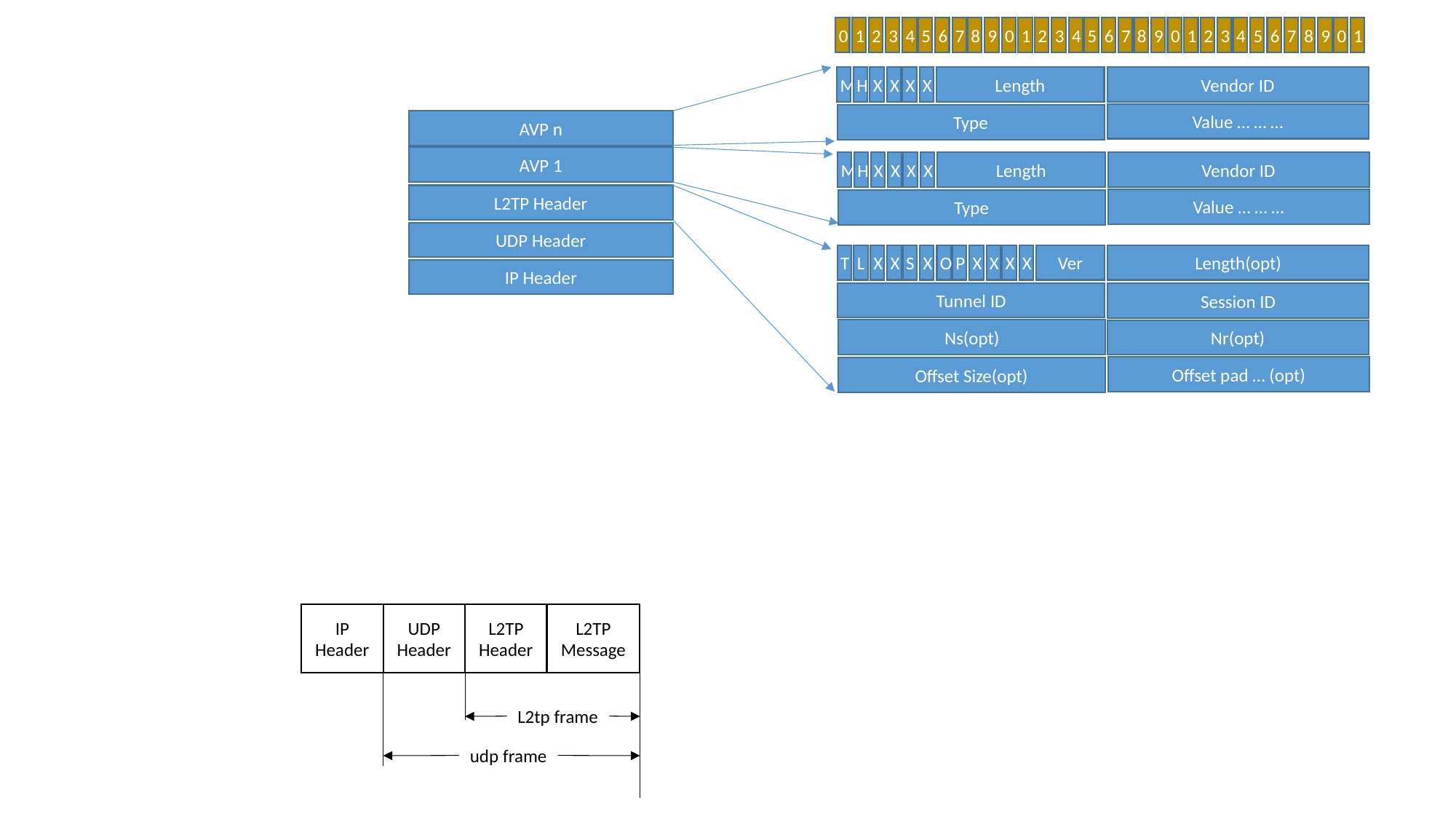

0
1
2
3
4
5
6
7
8
9
0
1
2
3
4
5
6
7
8
9
0
1
2
3
4
5
6
7
8
9
0
1
Vendor ID
M
H
X
X
X
X
Length
Value … … …
Type
AVP n
AVP 1
Vendor ID
M
H
X
X
X
X
Length
L2TP Header
Value … … …
Type
UDP Header
Length(opt)
T
L
X
X
S
X
O
P
X
X
X
X
Ver
IP Header
Tunnel ID
Session ID
Ns(opt)
Nr(opt)
Offset pad … (opt)
Offset Size(opt)
IP Header
UDP Header
L2TP Header
L2TP Message
L2tp frame
udp frame